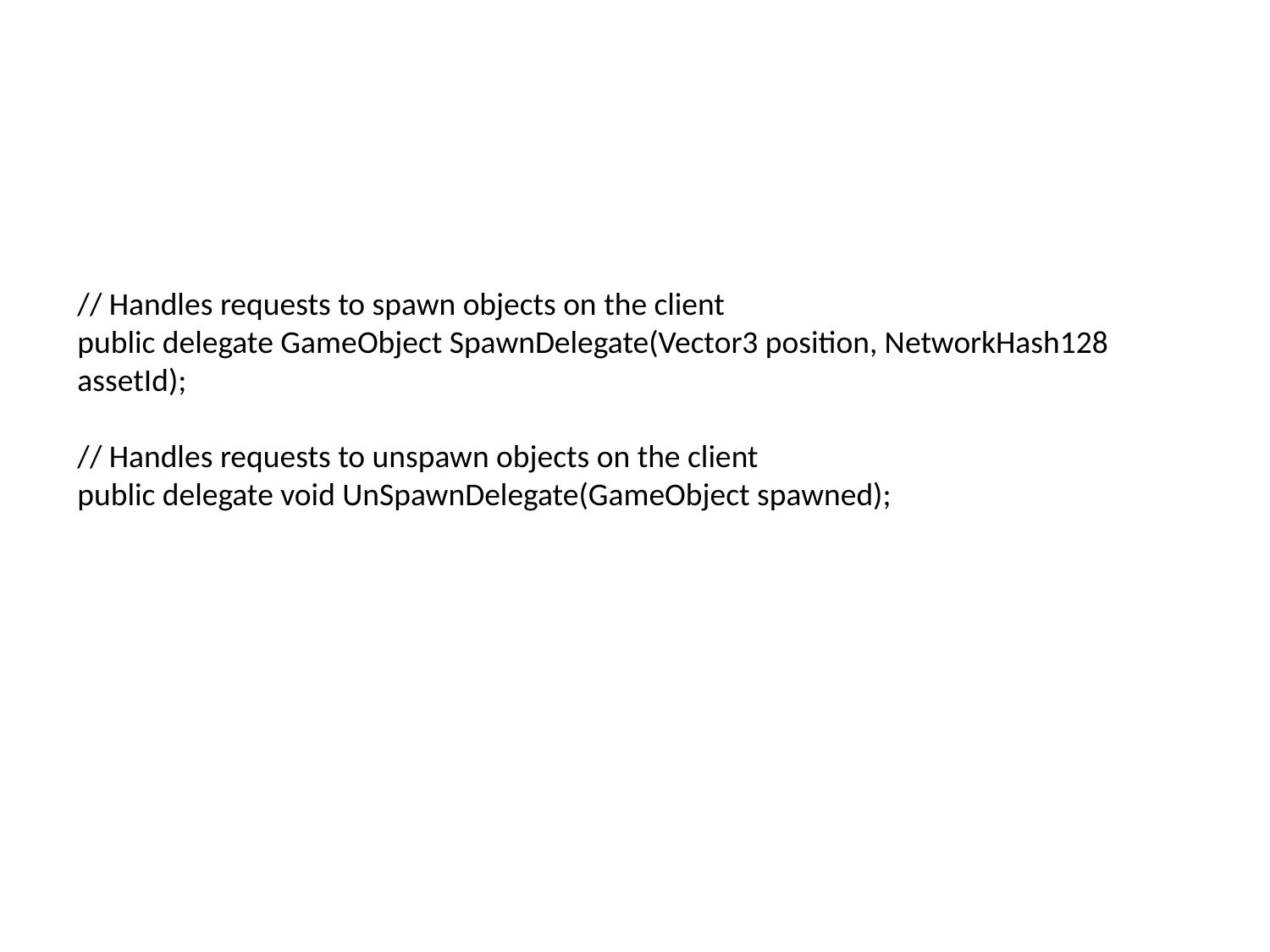

#

// Handles requests to spawn objects on the client
public delegate GameObject SpawnDelegate(Vector3 position, NetworkHash128 assetId);

// Handles requests to unspawn objects on the client
public delegate void UnSpawnDelegate(GameObject spawned);